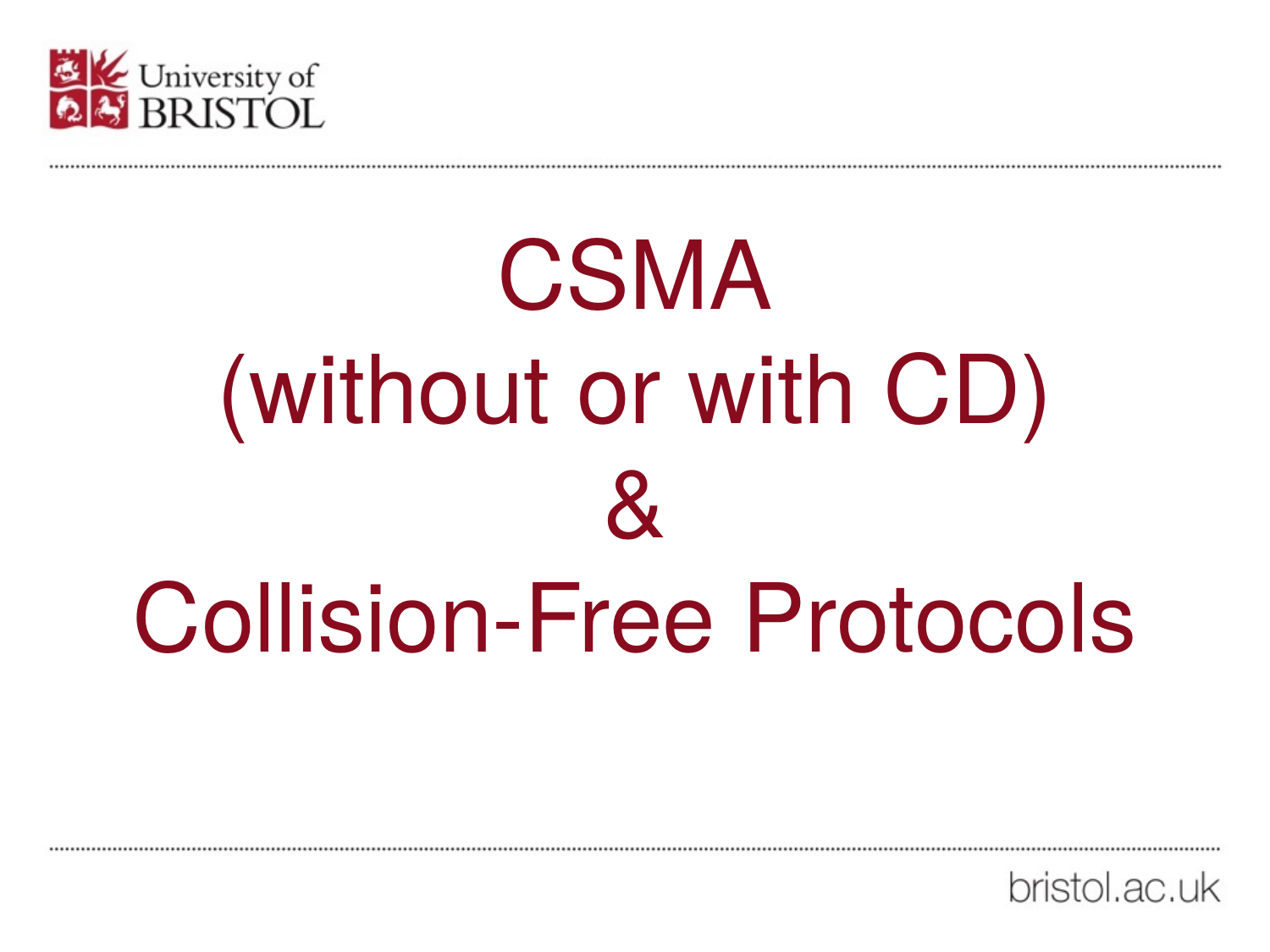

# CSMA (without or with CD) & Collision-Free Protocols